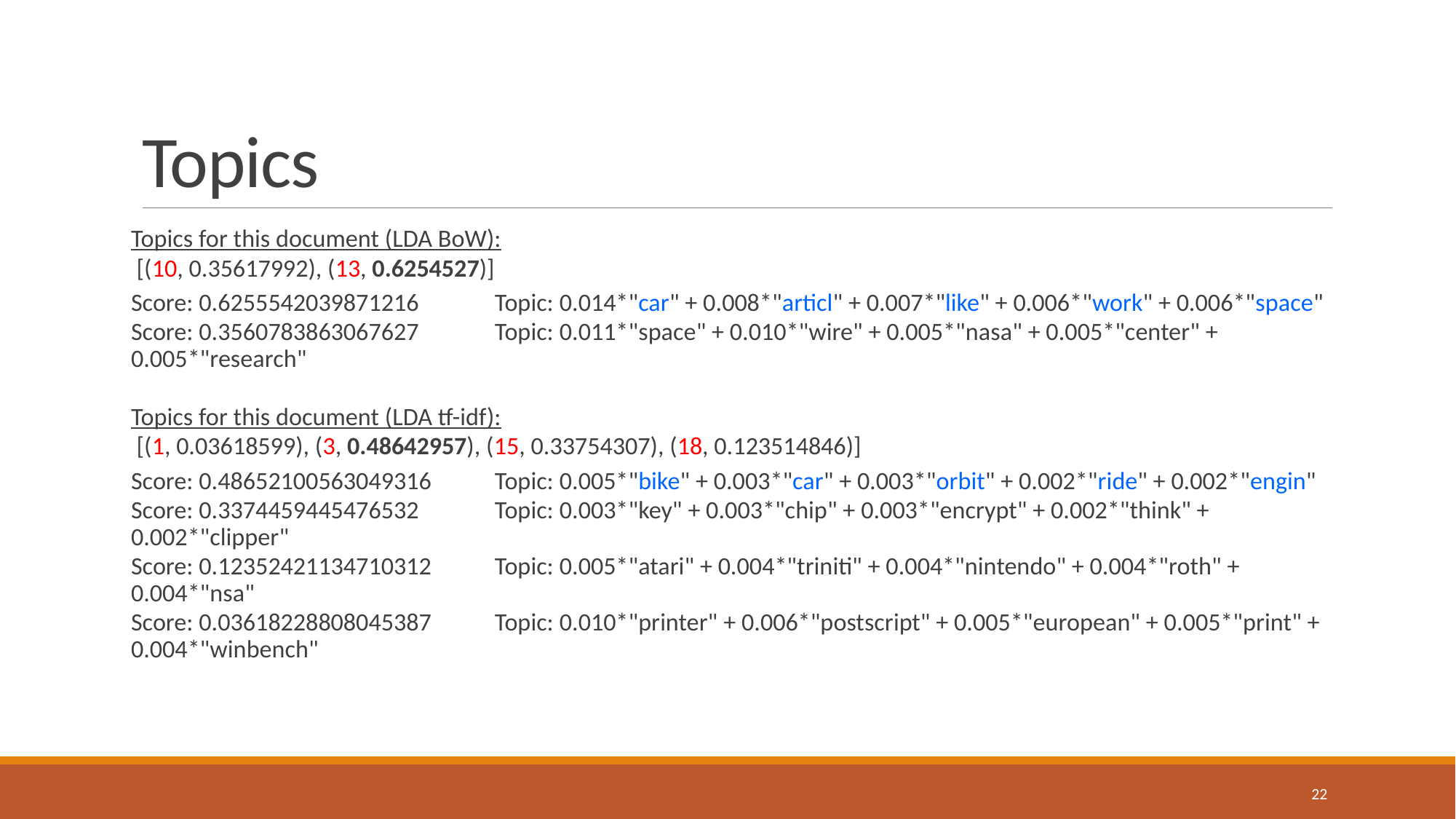

# Topics
Topics for this document (LDA BoW):
 [(10, 0.35617992), (13, 0.6254527)]
Score: 0.6255542039871216	 Topic: 0.014*"car" + 0.008*"articl" + 0.007*"like" + 0.006*"work" + 0.006*"space"
Score: 0.3560783863067627	 Topic: 0.011*"space" + 0.010*"wire" + 0.005*"nasa" + 0.005*"center" + 0.005*"research"

Topics for this document (LDA tf-idf):
 [(1, 0.03618599), (3, 0.48642957), (15, 0.33754307), (18, 0.123514846)]
Score: 0.48652100563049316	 Topic: 0.005*"bike" + 0.003*"car" + 0.003*"orbit" + 0.002*"ride" + 0.002*"engin"
Score: 0.3374459445476532	 Topic: 0.003*"key" + 0.003*"chip" + 0.003*"encrypt" + 0.002*"think" + 0.002*"clipper"
Score: 0.12352421134710312	 Topic: 0.005*"atari" + 0.004*"triniti" + 0.004*"nintendo" + 0.004*"roth" + 0.004*"nsa"
Score: 0.03618228808045387	 Topic: 0.010*"printer" + 0.006*"postscript" + 0.005*"european" + 0.005*"print" + 0.004*"winbench"

22